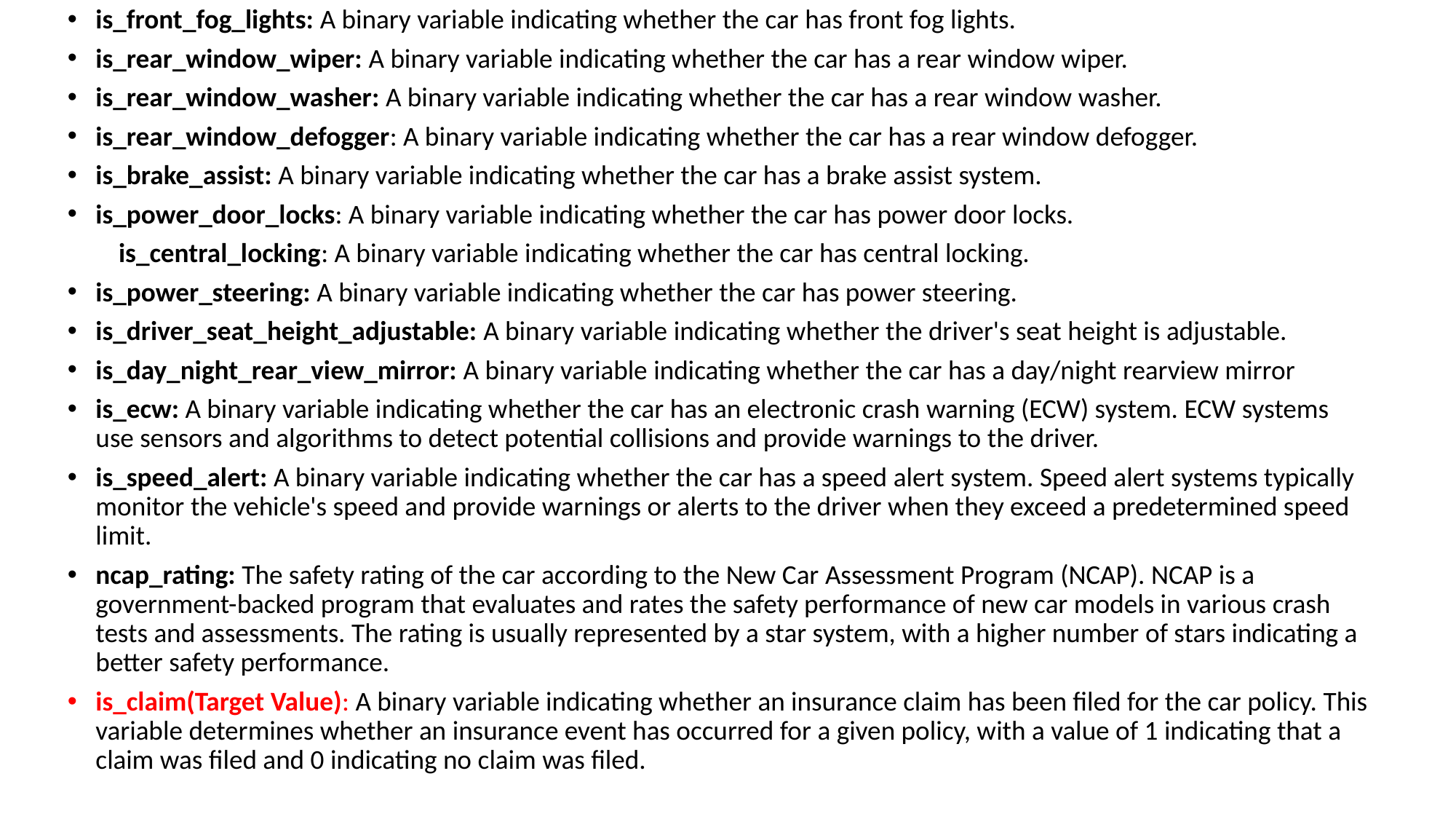

is_front_fog_lights: A binary variable indicating whether the car has front fog lights.
is_rear_window_wiper: A binary variable indicating whether the car has a rear window wiper.
is_rear_window_washer: A binary variable indicating whether the car has a rear window washer.
is_rear_window_defogger: A binary variable indicating whether the car has a rear window defogger.
is_brake_assist: A binary variable indicating whether the car has a brake assist system.
is_power_door_locks: A binary variable indicating whether the car has power door locks.
      is_central_locking: A binary variable indicating whether the car has central locking.
is_power_steering: A binary variable indicating whether the car has power steering.
is_driver_seat_height_adjustable: A binary variable indicating whether the driver's seat height is adjustable.
is_day_night_rear_view_mirror: A binary variable indicating whether the car has a day/night rearview mirror
is_ecw: A binary variable indicating whether the car has an electronic crash warning (ECW) system. ECW systems use sensors and algorithms to detect potential collisions and provide warnings to the driver.
is_speed_alert: A binary variable indicating whether the car has a speed alert system. Speed alert systems typically monitor the vehicle's speed and provide warnings or alerts to the driver when they exceed a predetermined speed limit.
ncap_rating: The safety rating of the car according to the New Car Assessment Program (NCAP). NCAP is a government-backed program that evaluates and rates the safety performance of new car models in various crash tests and assessments. The rating is usually represented by a star system, with a higher number of stars indicating a better safety performance.
is_claim(Target Value): A binary variable indicating whether an insurance claim has been filed for the car policy. This variable determines whether an insurance event has occurred for a given policy, with a value of 1 indicating that a claim was filed and 0 indicating no claim was filed.